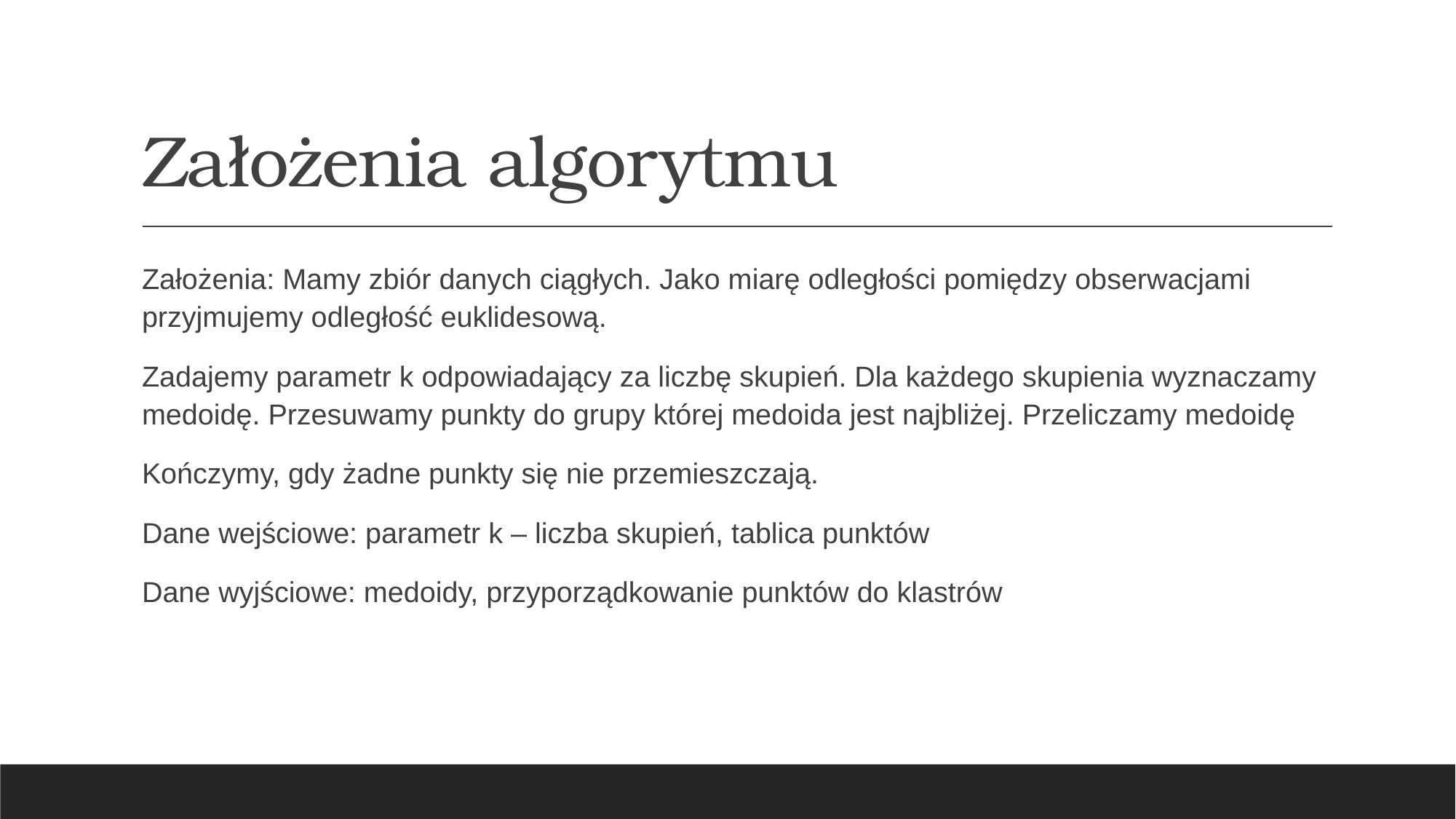

# Założenia algorytmu
Założenia: Mamy zbiór danych ciągłych. Jako miarę odległości pomiędzy obserwacjami przyjmujemy odległość euklidesową.
Zadajemy parametr k odpowiadający za liczbę skupień. Dla każdego skupienia wyznaczamy medoidę. Przesuwamy punkty do grupy której medoida jest najbliżej. Przeliczamy medoidę
Kończymy, gdy żadne punkty się nie przemieszczają.
Dane wejściowe: parametr k – liczba skupień, tablica punktów
Dane wyjściowe: medoidy, przyporządkowanie punktów do klastrów